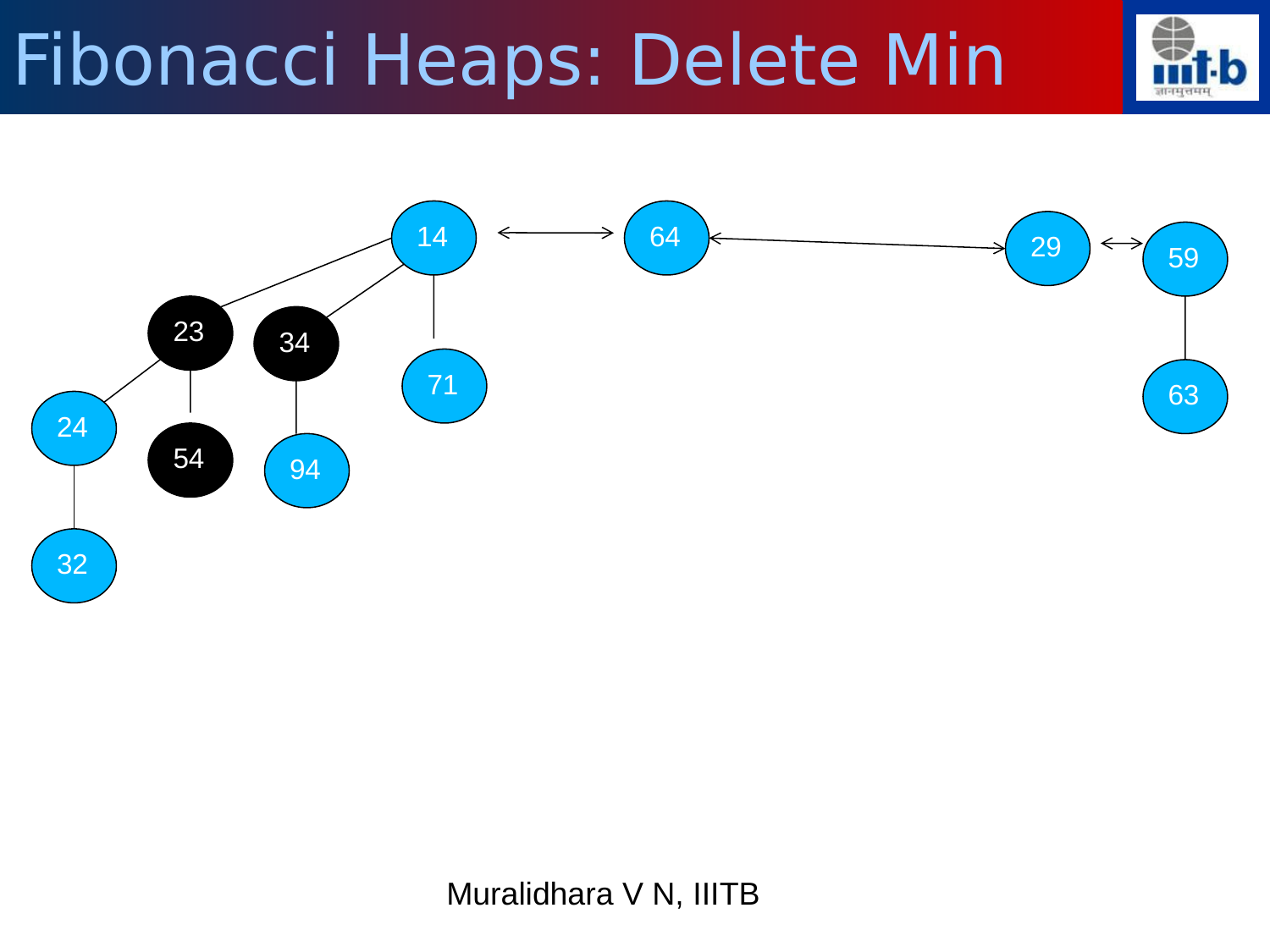

Fibonacci Heaps: Delete Min

14
64
29
59
23
34
71
63
24
54
94
32
Muralidhara V N, IIITB